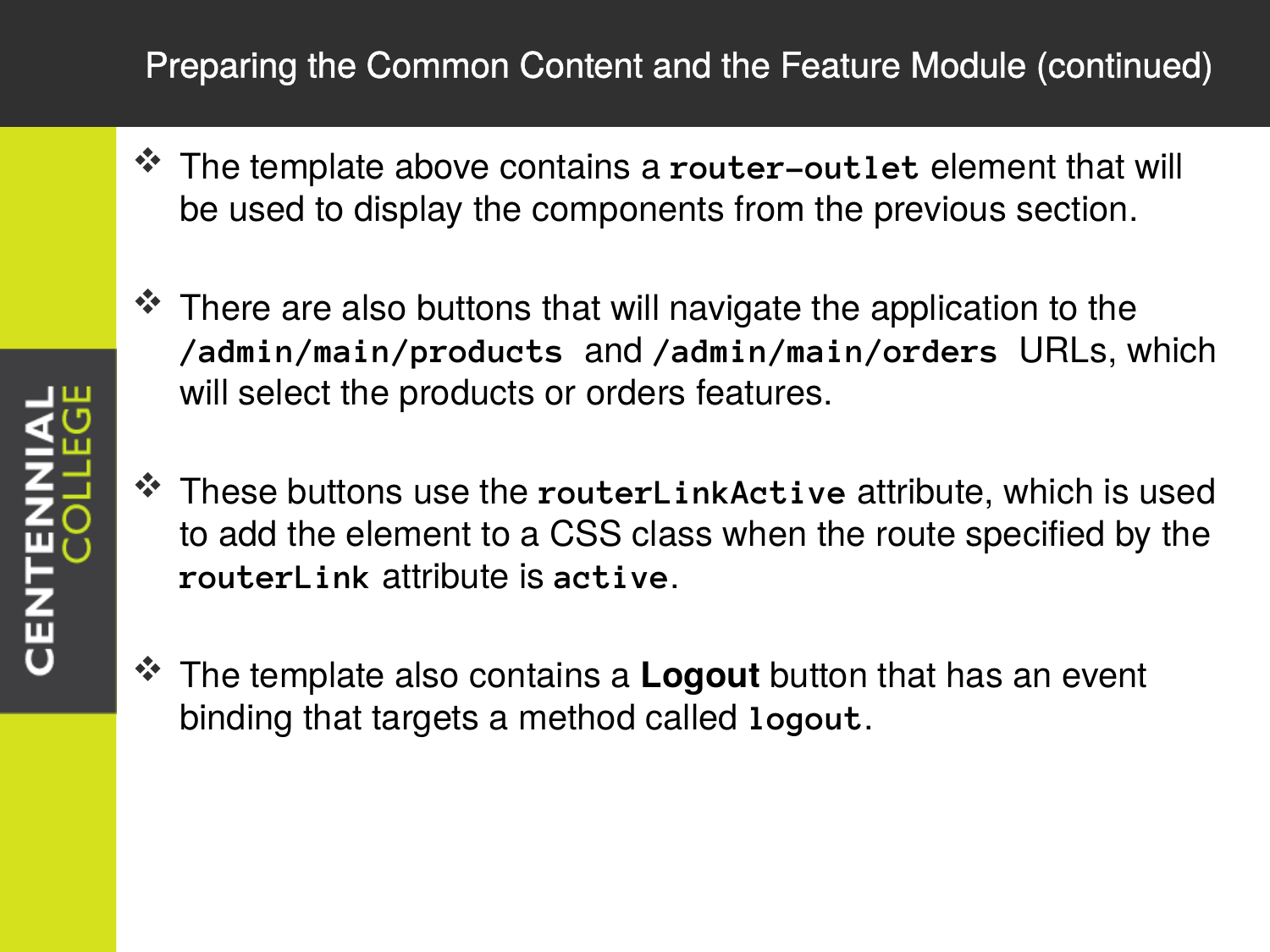

# Preparing the Common Content and the Feature Module (continued)
The template above contains a router-outlet element that will be used to display the components from the previous section.

There are also buttons that will navigate the application to the /admin/main/products and /admin/main/orders URLs, which will select the products or orders features.

These buttons use the routerLinkActive attribute, which is used to add the element to a CSS class when the route specified by the routerLink attribute is active.

The template also contains a Logout button that has an event binding that targets a method called logout.